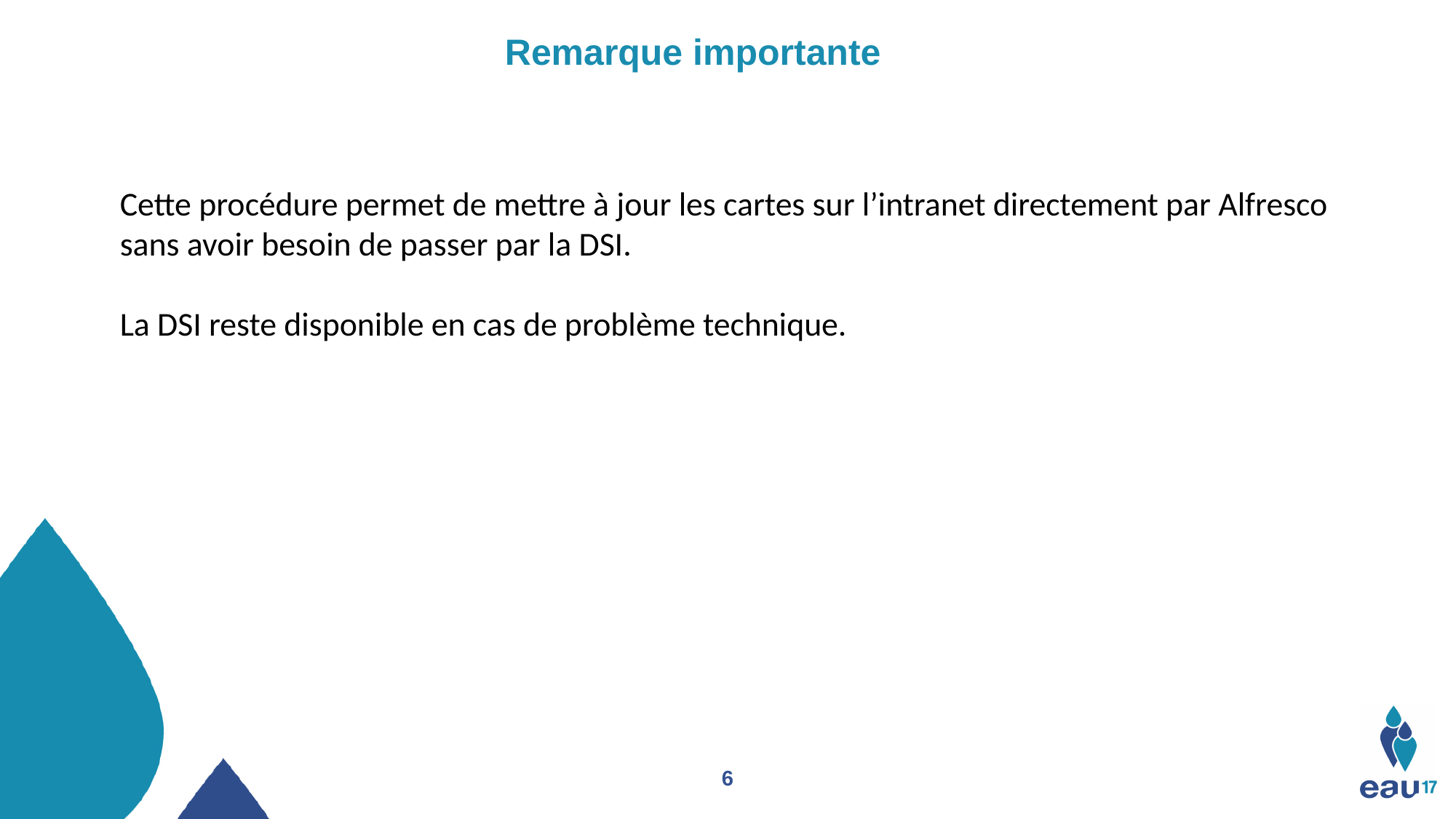

Remarque importante
Cette procédure permet de mettre à jour les cartes sur l’intranet directement par Alfresco sans avoir besoin de passer par la DSI.

La DSI reste disponible en cas de problème technique.
6